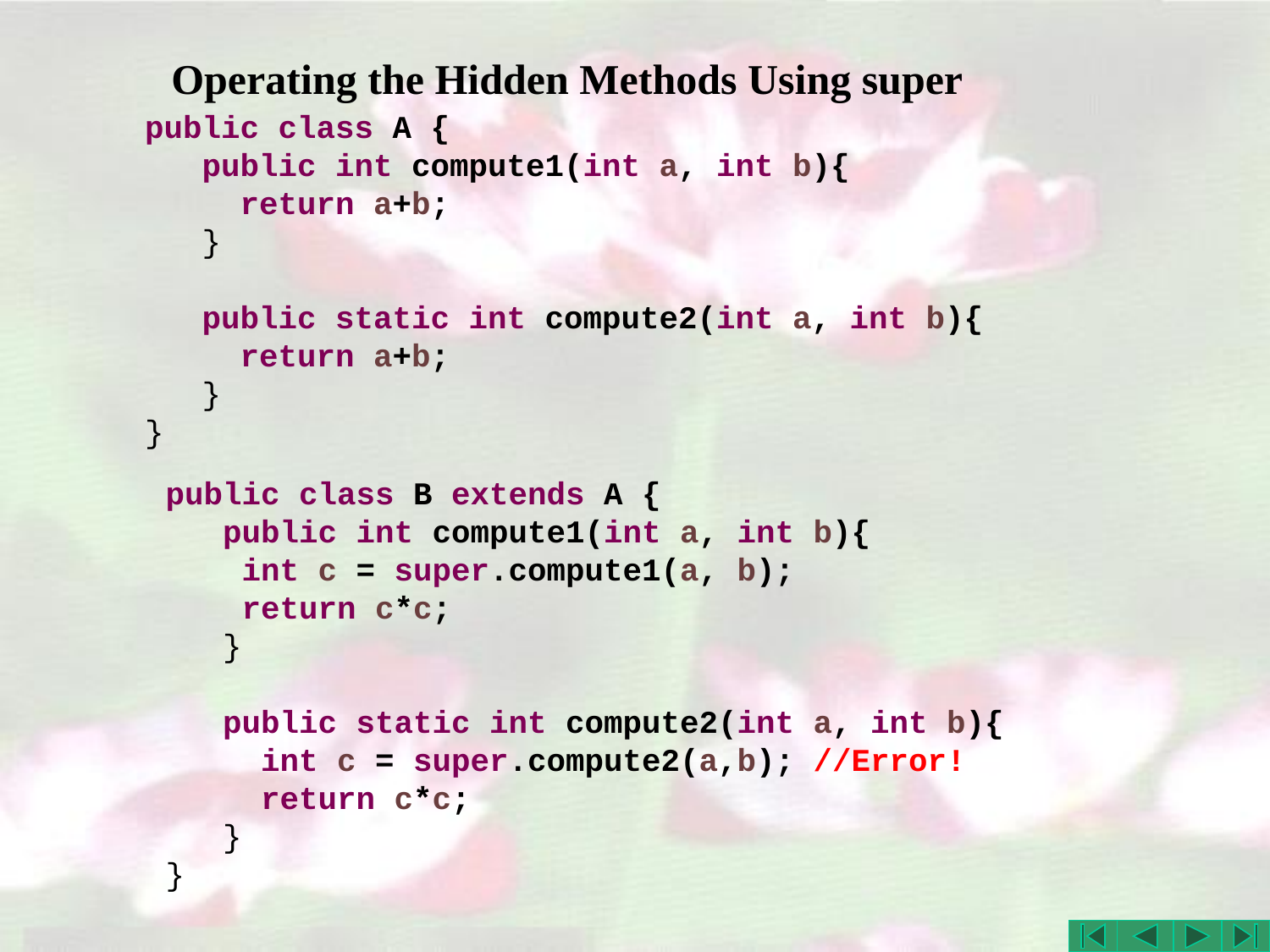

# Operating the Hidden Methods Using super
public class A {
   public int compute1(int a, int b){
     return a+b;
   }

   public static int compute2(int a, int b){
     return a+b;
   }
}
public class B extends A {
   public int compute1(int a, int b){
    int c = super.compute1(a, b);
    return c*c;
   }

   public static int compute2(int a, int b){
     int c = super.compute2(a,b); //Error!
     return c*c;
   }
}